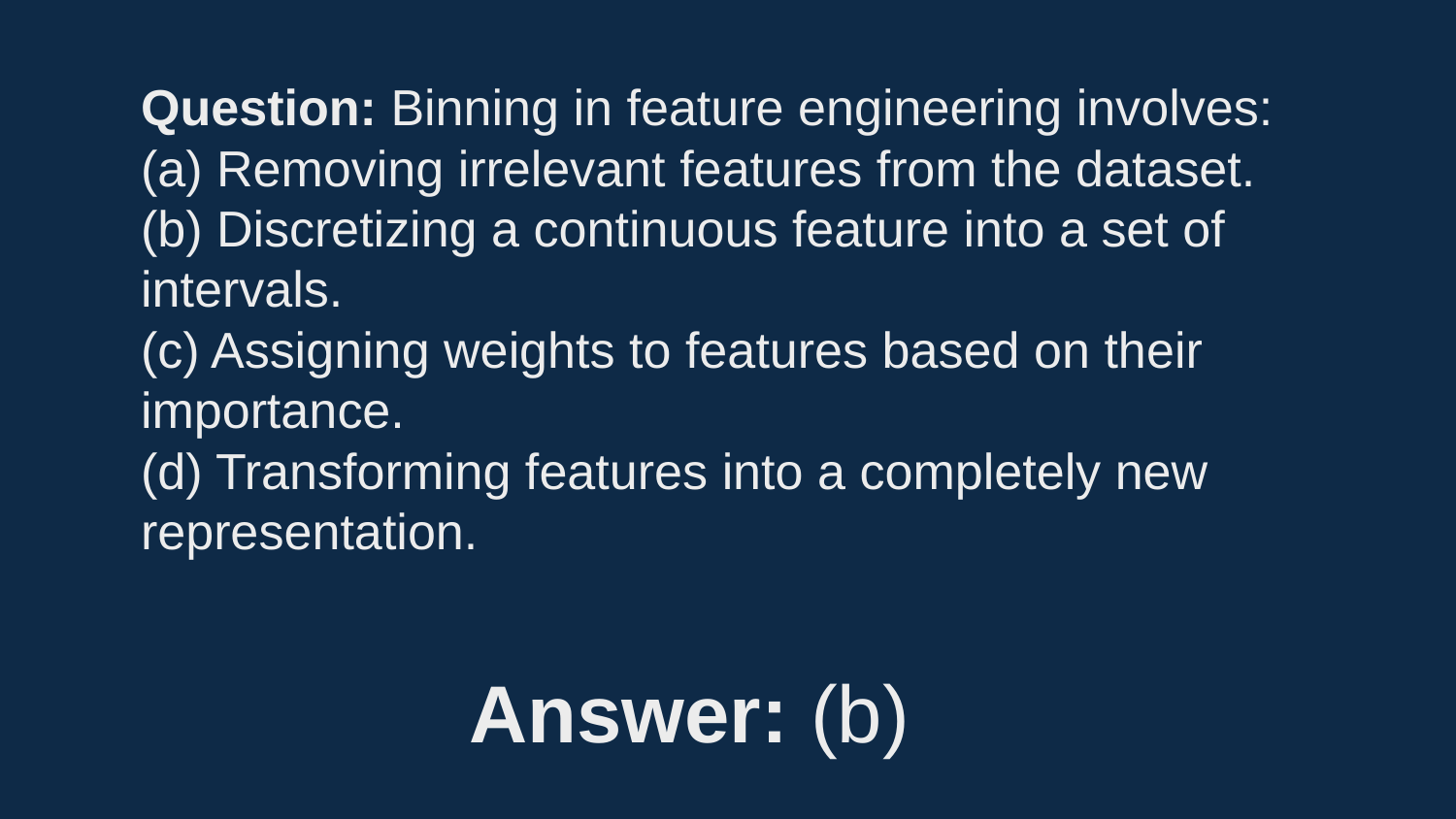

Question: Binning in feature engineering involves: (a) Removing irrelevant features from the dataset. (b) Discretizing a continuous feature into a set of intervals.
(c) Assigning weights to features based on their importance.
(d) Transforming features into a completely new representation.
Answer: (b)